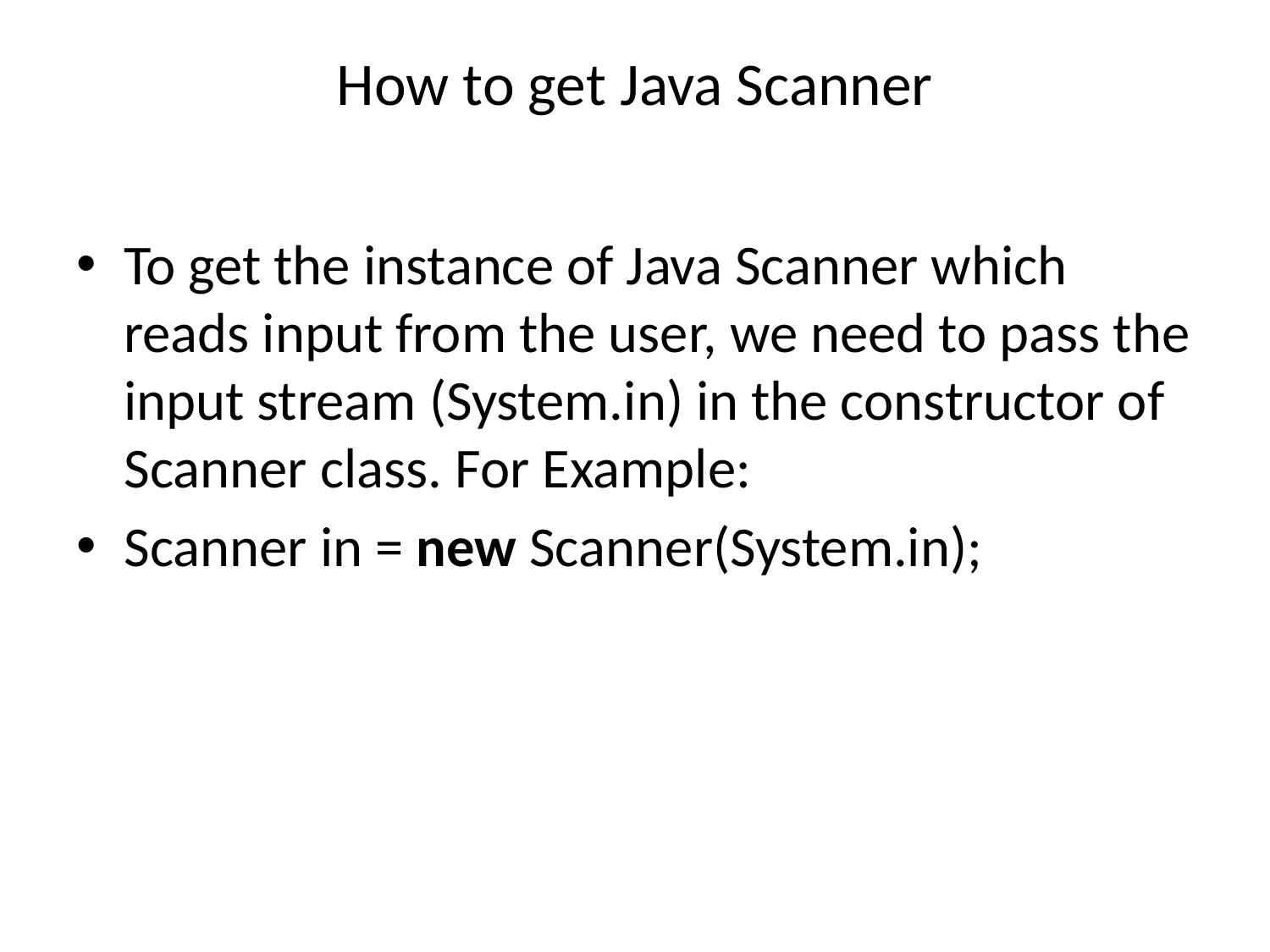

# How to get Java Scanner
To get the instance of Java Scanner which reads input from the user, we need to pass the input stream (System.in) in the constructor of Scanner class. For Example:
Scanner in = new Scanner(System.in);